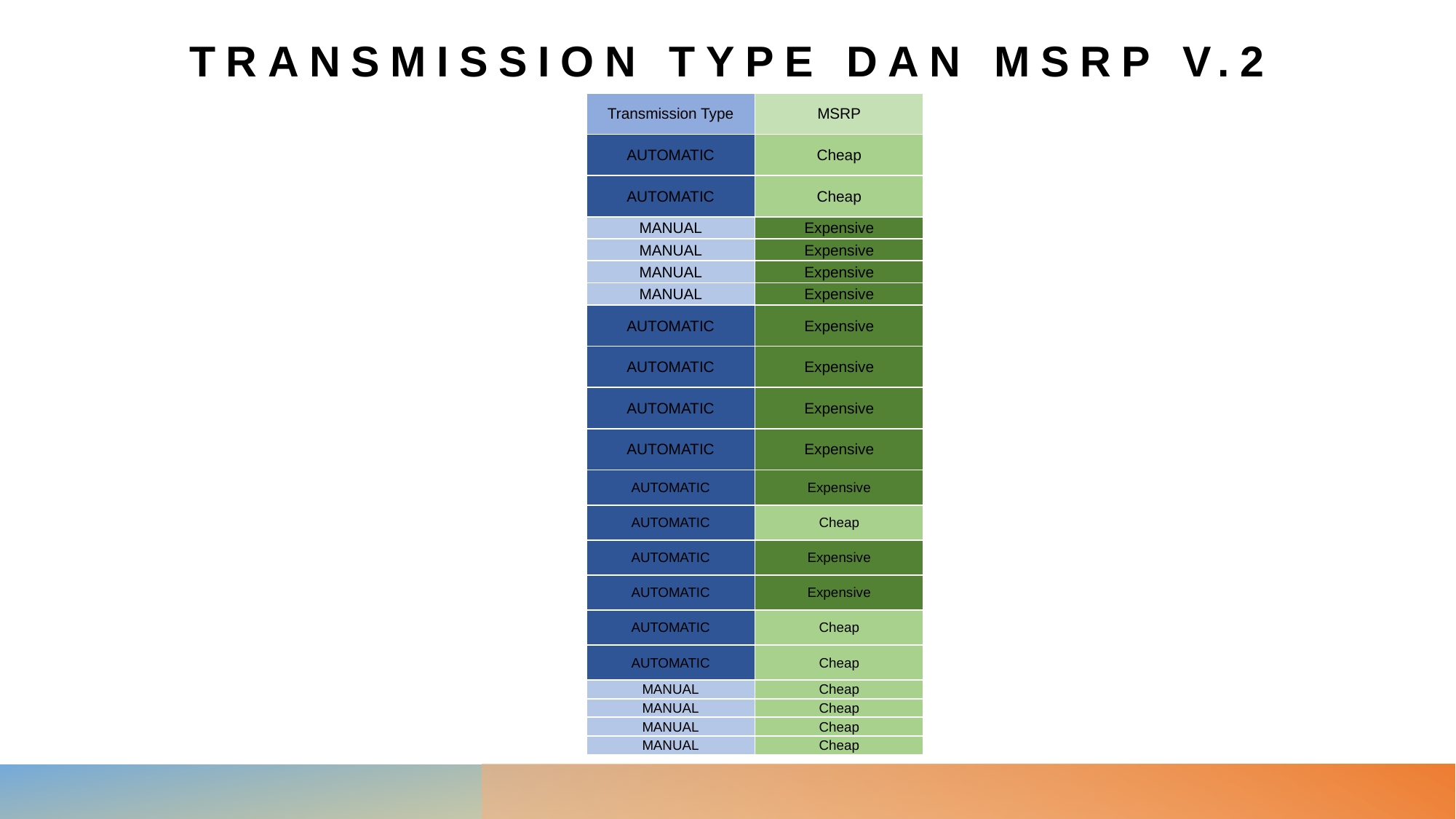

# Transmission type dan msrp v.2
| Transmission Type | MSRP |
| --- | --- |
| AUTOMATIC | Cheap |
| AUTOMATIC | Cheap |
| MANUAL | Expensive |
| MANUAL | Expensive |
| MANUAL | Expensive |
| MANUAL | Expensive |
| AUTOMATIC | Expensive |
| AUTOMATIC | Expensive |
| AUTOMATIC | Expensive |
| AUTOMATIC | Expensive |
| AUTOMATIC | Expensive |
| --- | --- |
| AUTOMATIC | Cheap |
| AUTOMATIC | Expensive |
| AUTOMATIC | Expensive |
| AUTOMATIC | Cheap |
| AUTOMATIC | Cheap |
| MANUAL | Cheap |
| MANUAL | Cheap |
| MANUAL | Cheap |
| MANUAL | Cheap |